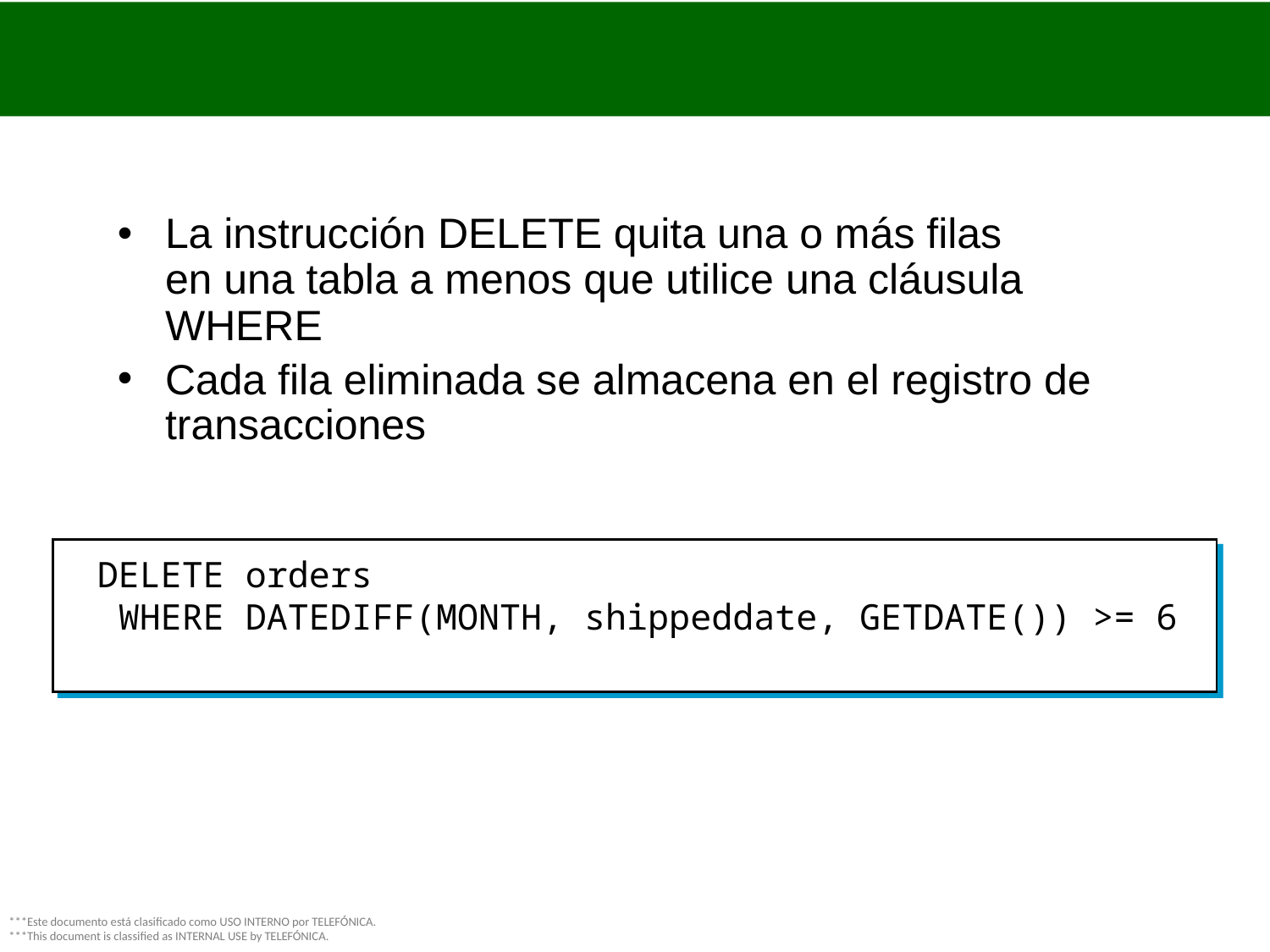

# 1. Uso de la instrucción DELETE
La instrucción DELETE quita una o más filas
en una tabla a menos que utilice una cláusula WHERE
Cada fila eliminada se almacena en el registro de transacciones
DELETE orders
 WHERE DATEDIFF(MONTH, shippeddate, GETDATE()) >= 6